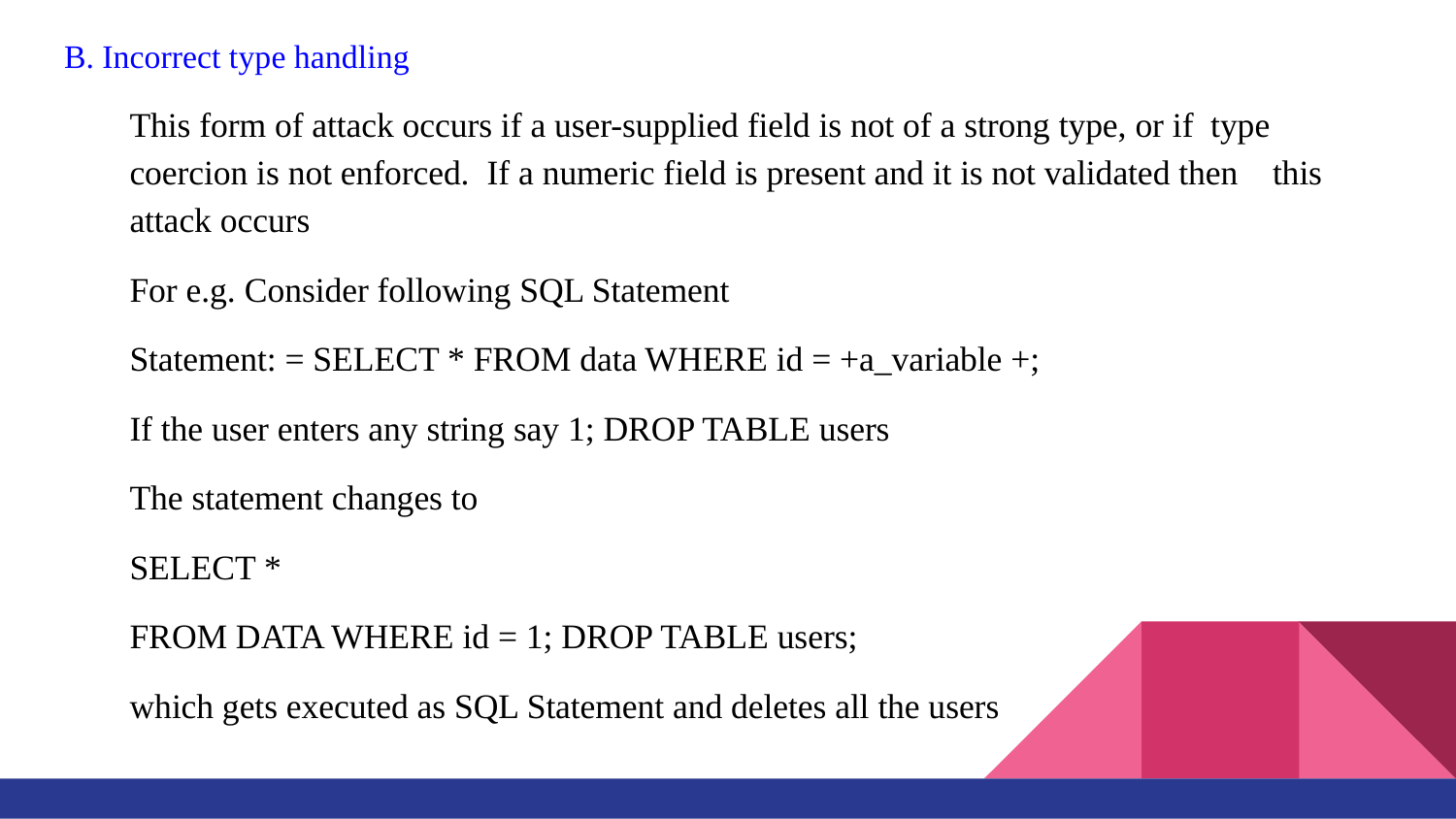

B. Incorrect type handling
This form of attack occurs if a user-supplied field is not of a strong type, or if  type  coercion is not enforced.  If a numeric field is present and it is not validated then    this attack occurs
For e.g. Consider following SQL Statement
Statement: = SELECT * FROM data WHERE id = +a_variable +;
If the user enters any string say 1; DROP TABLE users
The statement changes to
SELECT *
FROM DATA WHERE id = 1; DROP TABLE users;
which gets executed as SQL Statement and deletes all the users